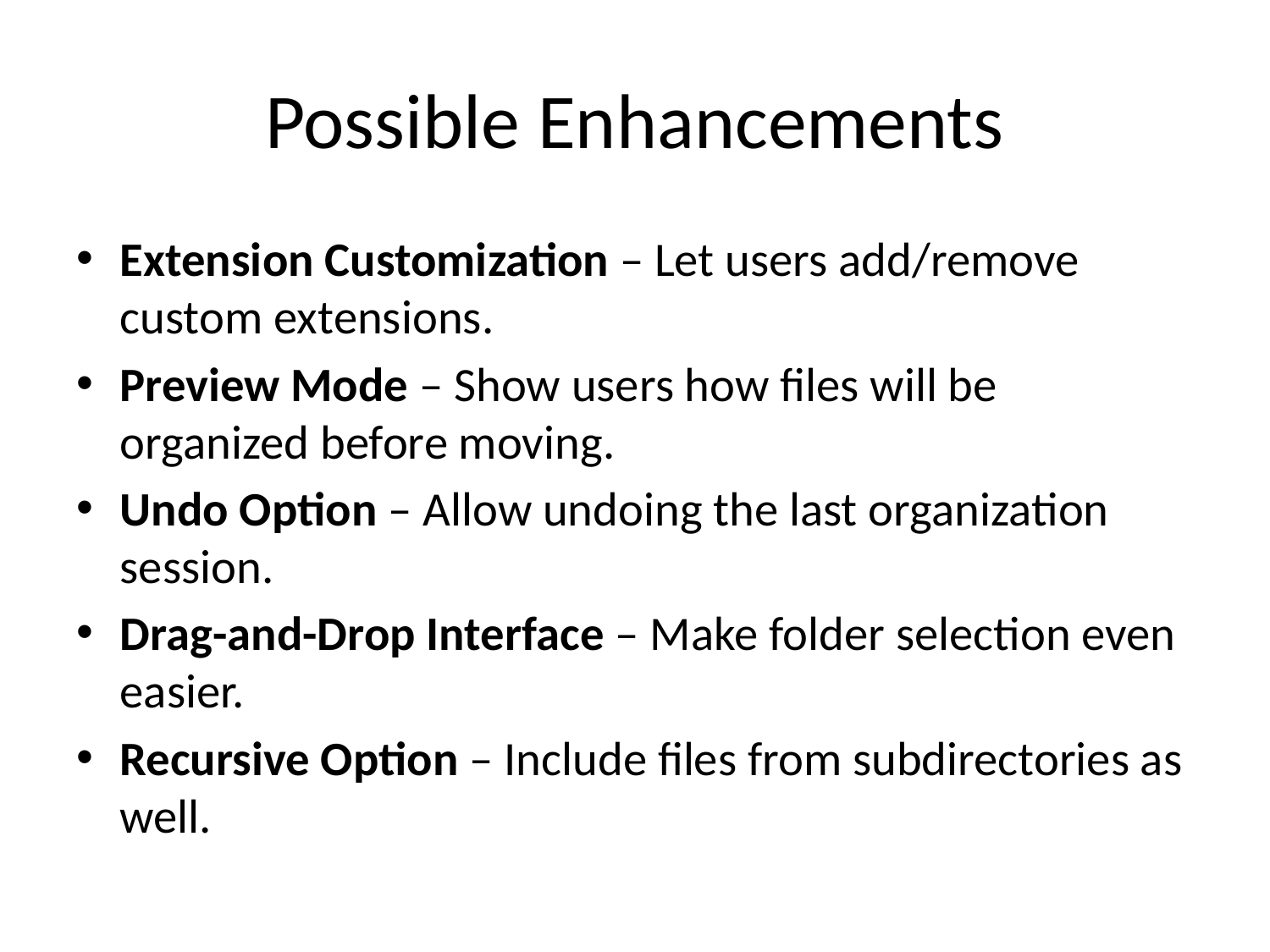

# Possible Enhancements
Extension Customization – Let users add/remove custom extensions.
Preview Mode – Show users how files will be organized before moving.
Undo Option – Allow undoing the last organization session.
Drag-and-Drop Interface – Make folder selection even easier.
Recursive Option – Include files from subdirectories as well.